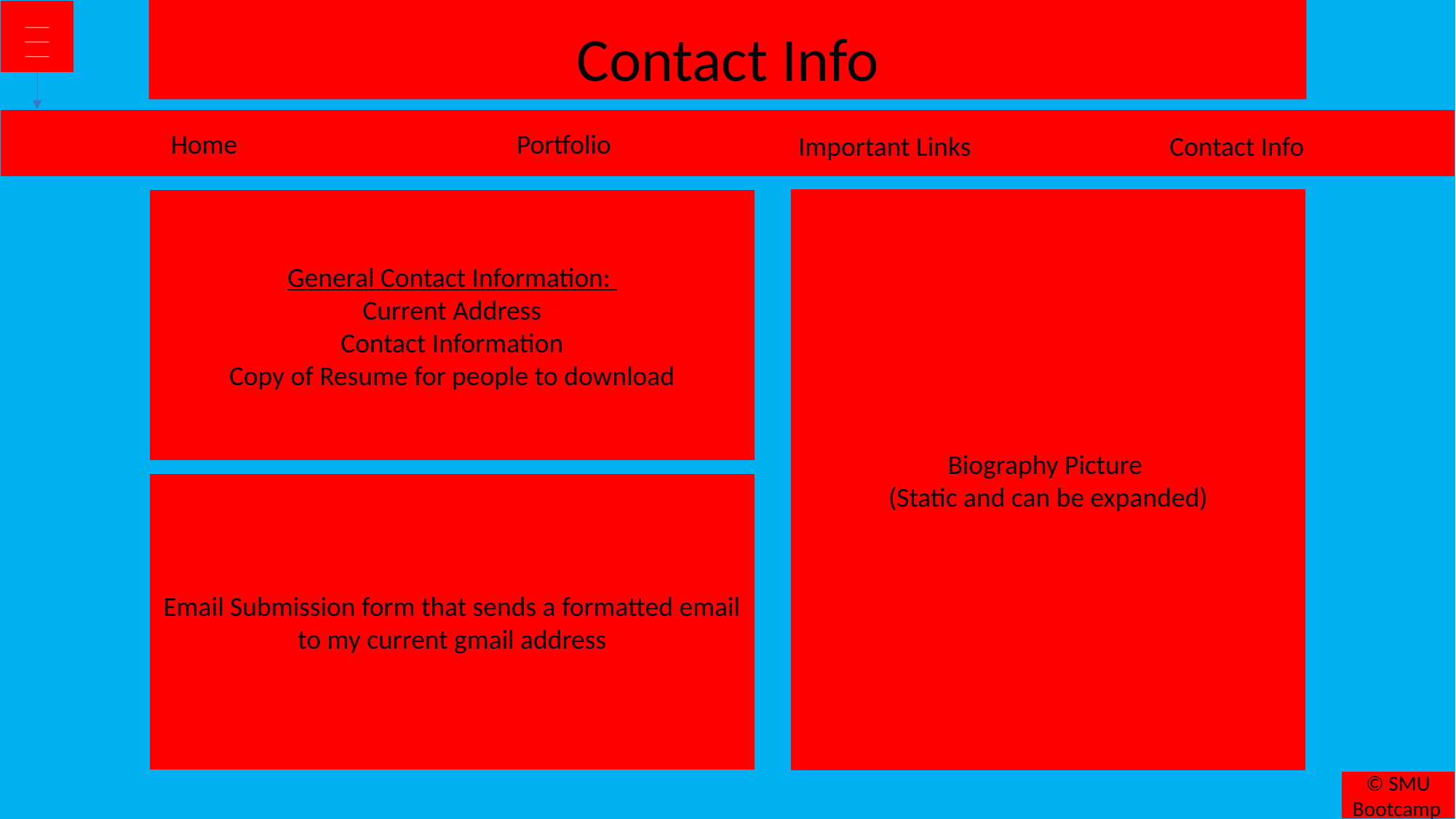

____
____
____
Contact Info

Home
Portfolio
Contact Info
Important Links
Biography Picture
(Static and can be expanded)
General Contact Information:
Current Address
Contact Information
Copy of Resume for people to download
Email Submission form that sends a formatted email to my current gmail address
© SMU Bootcamp